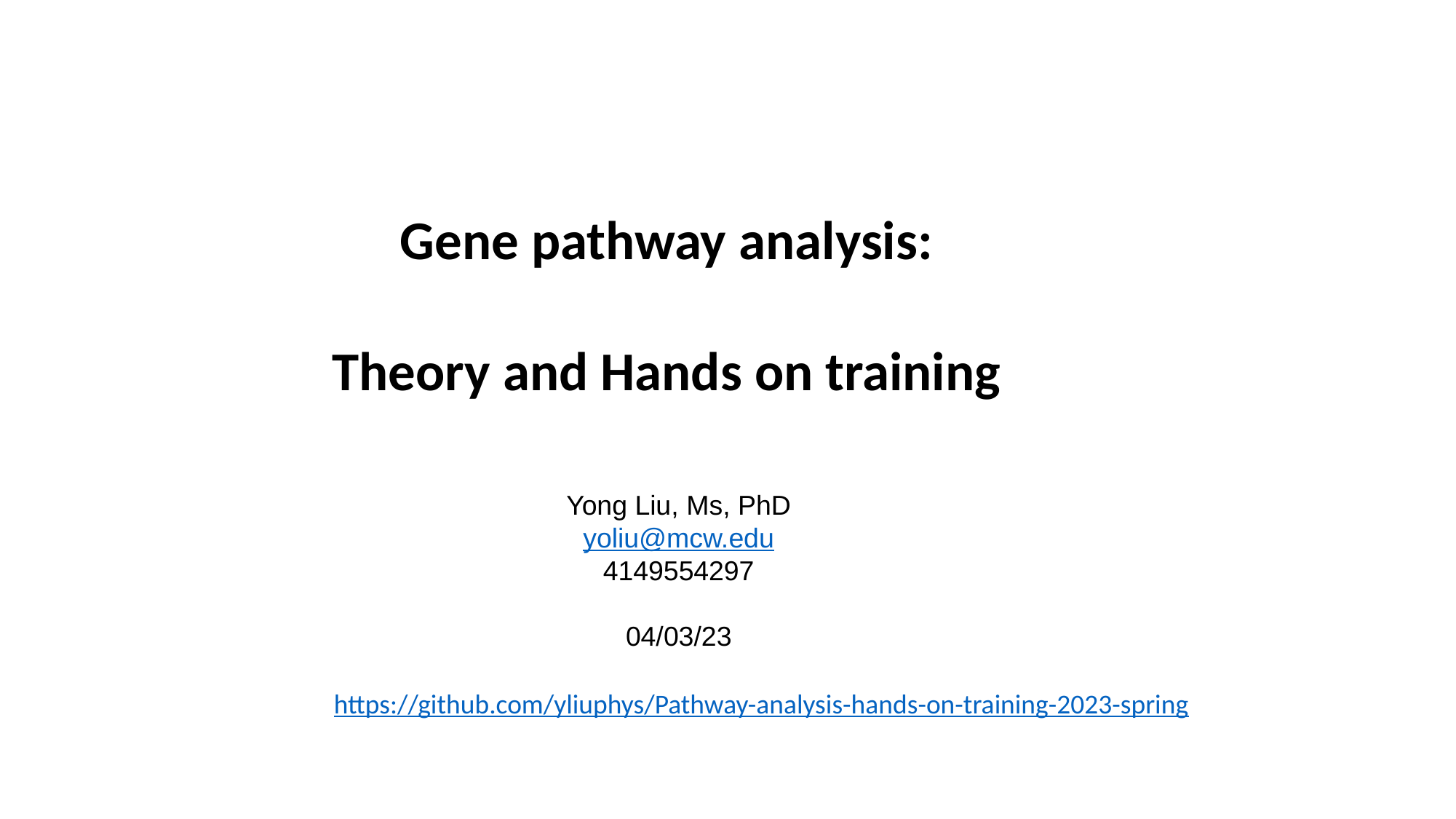

Gene pathway analysis:

Theory and Hands on training
Yong Liu, Ms, PhD
yoliu@mcw.edu
4149554297

04/03/23
https://github.com/yliuphys/Pathway-analysis-hands-on-training-2023-spring